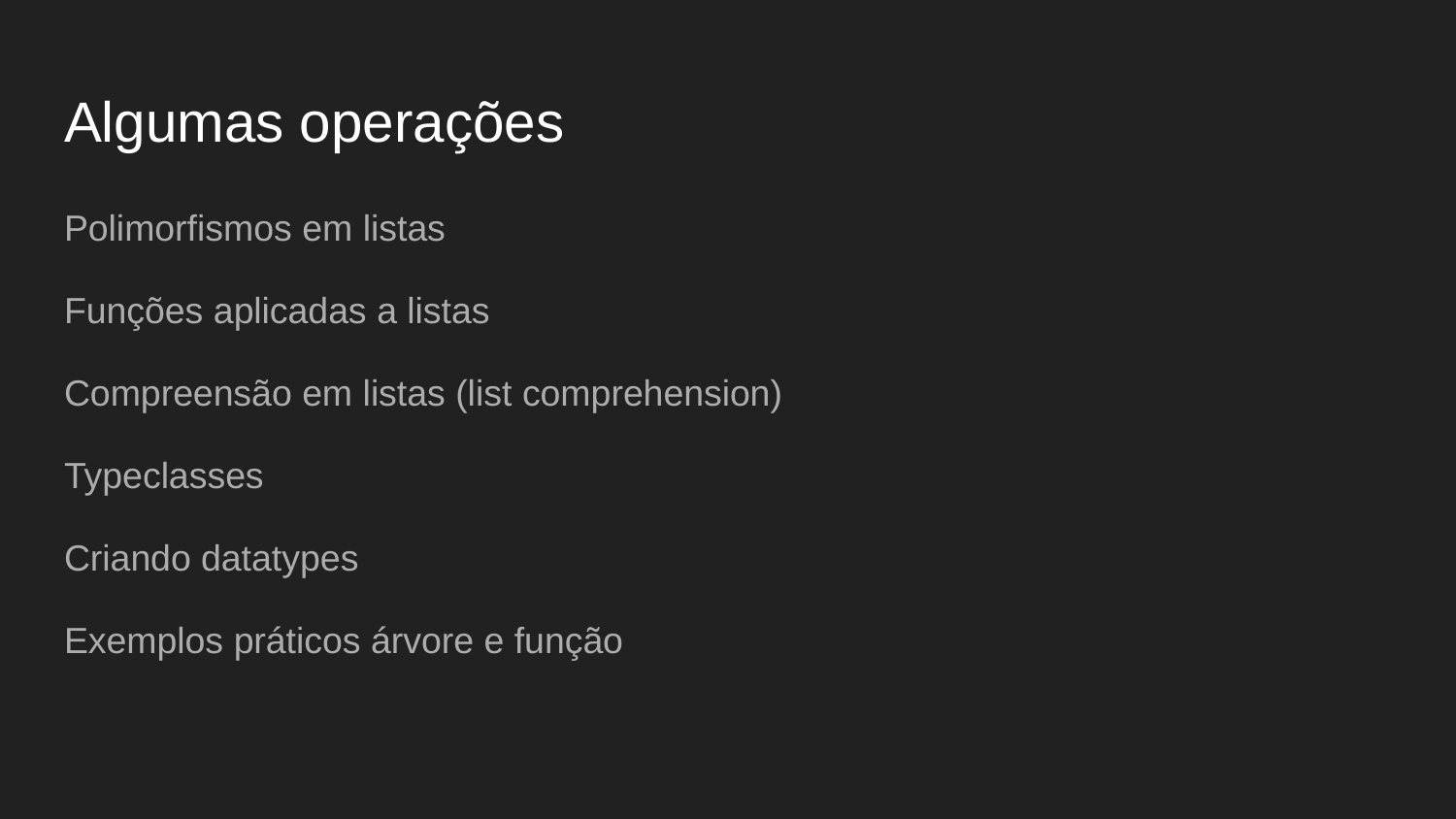

# Algumas operações
Polimorfismos em listas
Funções aplicadas a listas
Compreensão em listas (list comprehension)
Typeclasses
Criando datatypes
Exemplos práticos árvore e função